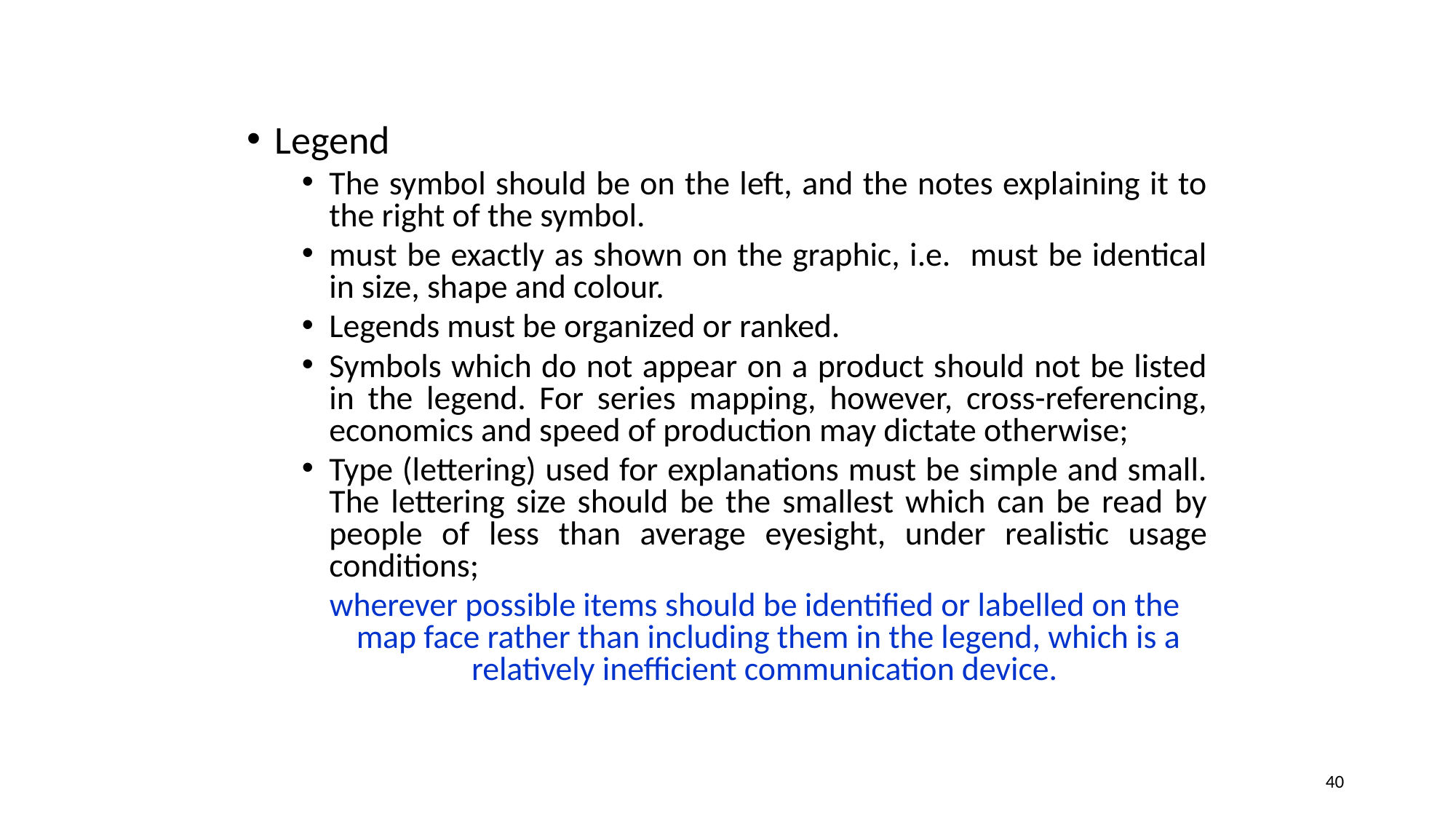

#
Legend
The symbol should be on the left, and the notes explaining it to the right of the symbol.
must be exactly as shown on the graphic, i.e.  must be identical in size, shape and colour.
Legends must be organized or ranked.
Symbols which do not appear on a product should not be listed in the legend. For series mapping, however, cross-referencing, economics and speed of production may dictate otherwise;
Type (lettering) used for explanations must be simple and small. The lettering size should be the smallest which can be read by people of less than average eyesight, under realistic usage conditions;
wherever possible items should be identified or labelled on the map face rather than including them in the legend, which is a relatively inefficient communication device.
40